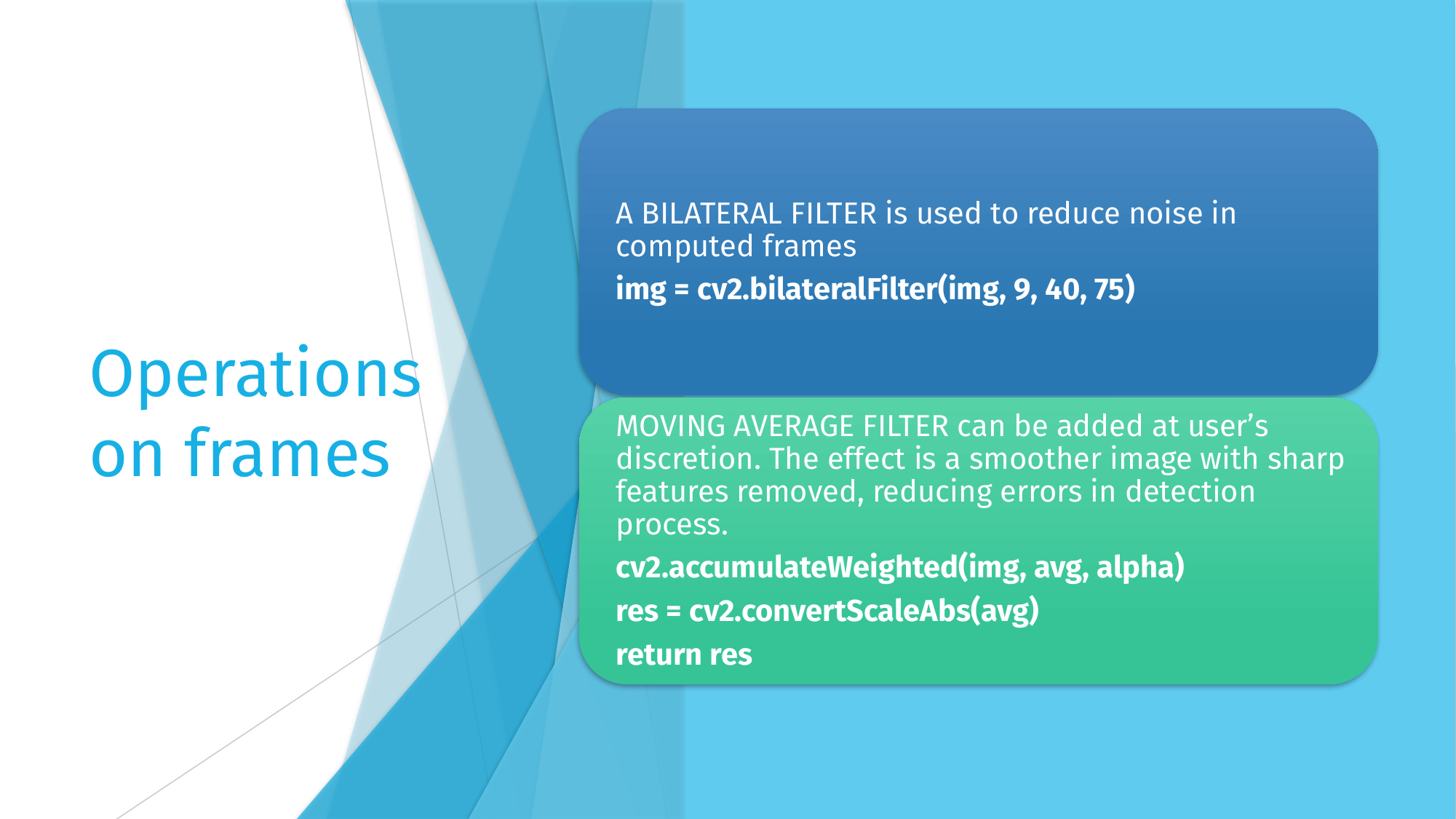

A BILATERAL FILTER is used to reduce noise in computed frames
img = cv2.bilateralFilter(img, 9, 40, 75)
MOVING AVERAGE FILTER can be added at user’s discretion. The effect is a smoother image with sharp features removed, reducing errors in detection process.
cv2.accumulateWeighted(img, avg, alpha)
res = cv2.convertScaleAbs(avg)
return res
# Operations on frames